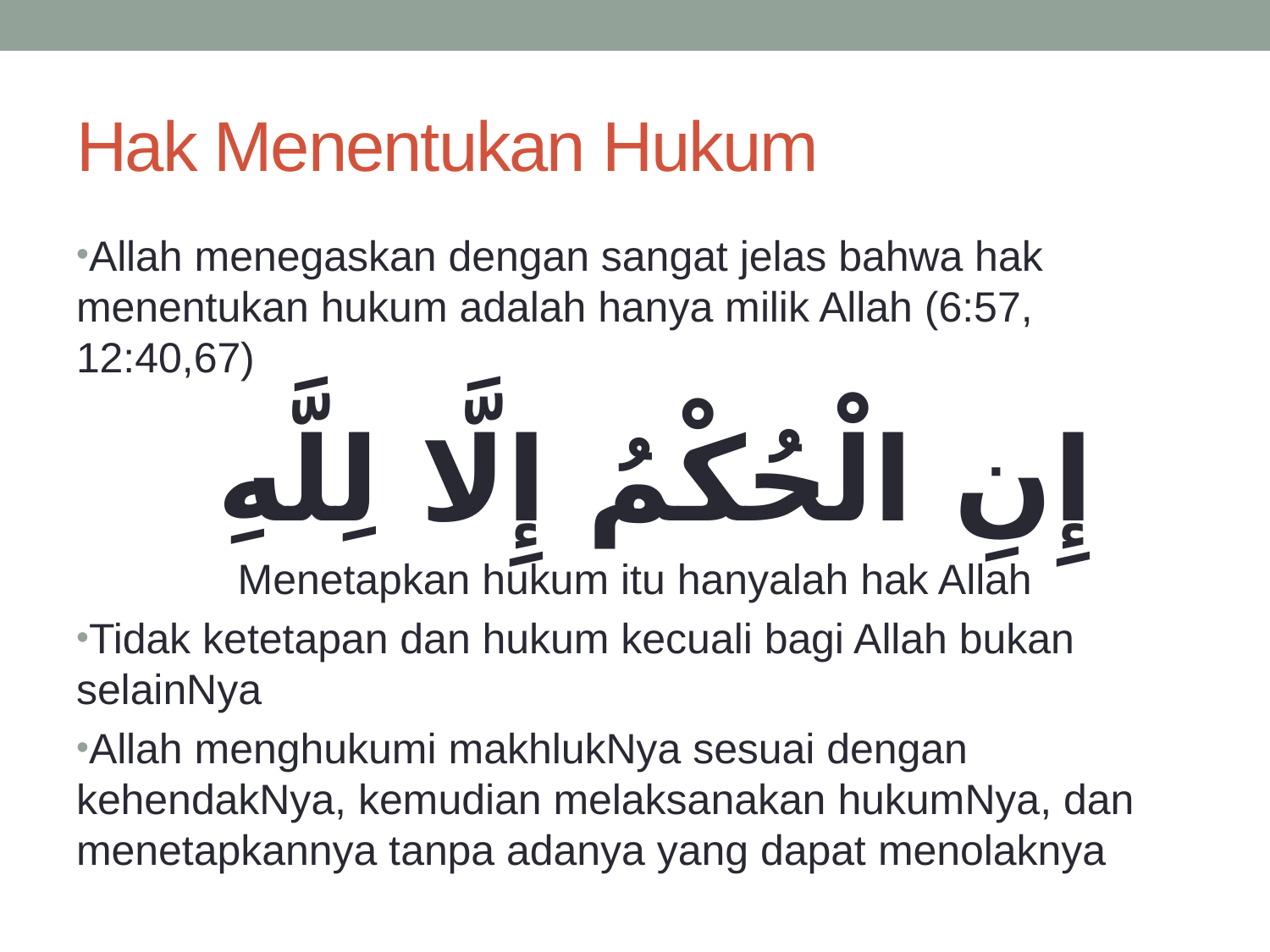

# Hak Menentukan Hukum
Allah menegaskan dengan sangat jelas bahwa hak menentukan hukum adalah hanya milik Allah (6:57, 12:40,67)
 إِنِ الْحُكْمُ إِلَّا لِلَّهِ
Menetapkan hukum itu hanyalah hak Allah
Tidak ketetapan dan hukum kecuali bagi Allah bukan selainNya
Allah menghukumi makhlukNya sesuai dengan kehendakNya, kemudian melaksanakan hukumNya, dan menetapkannya tanpa adanya yang dapat menolaknya